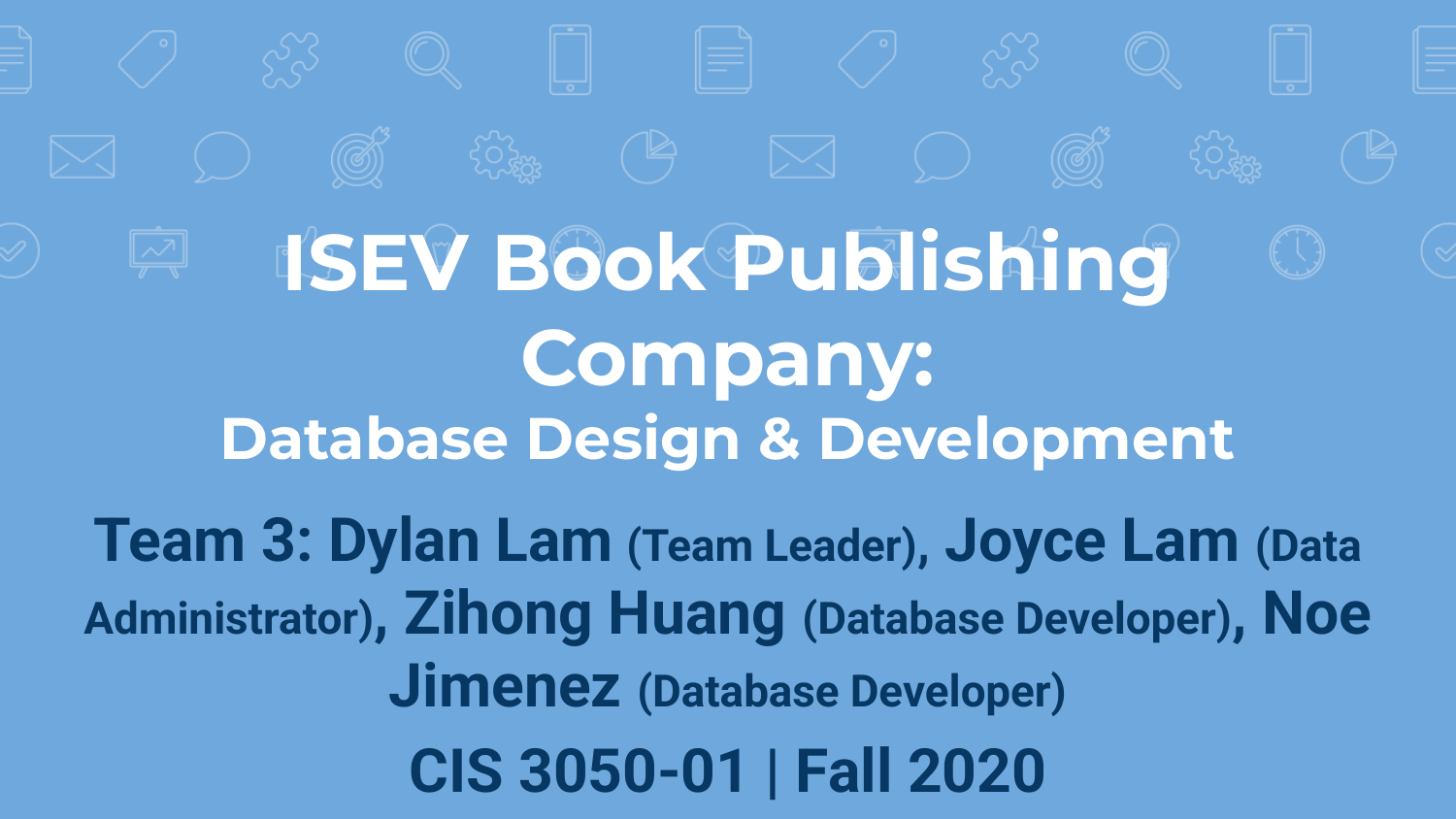

# ISEV Book Publishing
Company:
Database Design & Development
Team 3: Dylan Lam (Team Leader), Joyce Lam (Data Administrator), Zihong Huang (Database Developer), Noe Jimenez (Database Developer)
CIS 3050-01 | Fall 2020